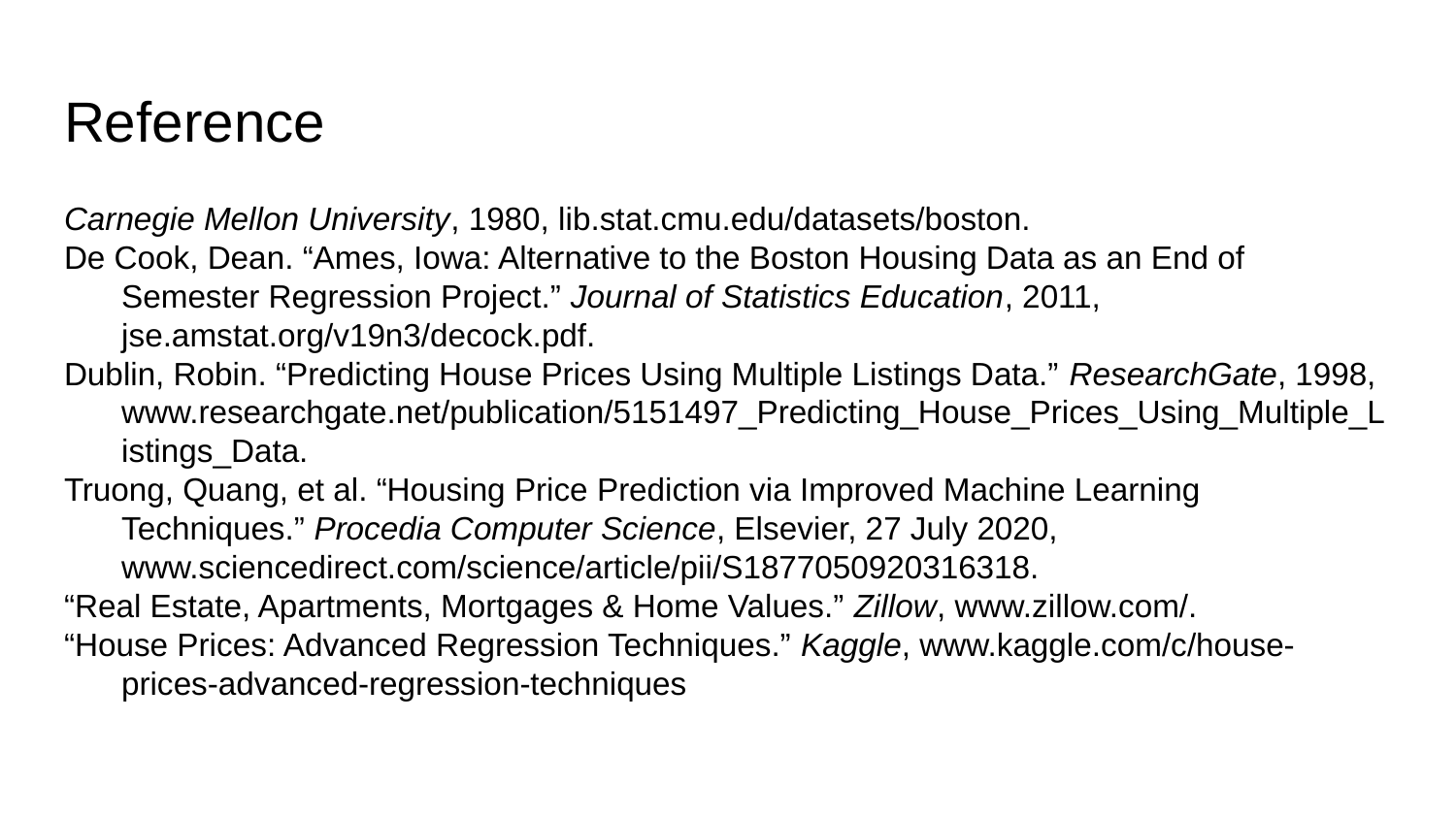

# Reference
Carnegie Mellon University, 1980, lib.stat.cmu.edu/datasets/boston.
De Cook, Dean. “Ames, Iowa: Alternative to the Boston Housing Data as an End of Semester Regression Project.” Journal of Statistics Education, 2011, jse.amstat.org/v19n3/decock.pdf.
Dublin, Robin. “Predicting House Prices Using Multiple Listings Data.” ResearchGate, 1998, www.researchgate.net/publication/5151497_Predicting_House_Prices_Using_Multiple_Listings_Data.
Truong, Quang, et al. “Housing Price Prediction via Improved Machine Learning Techniques.” Procedia Computer Science, Elsevier, 27 July 2020, www.sciencedirect.com/science/article/pii/S1877050920316318.
“Real Estate, Apartments, Mortgages & Home Values.” Zillow, www.zillow.com/.
“House Prices: Advanced Regression Techniques.” Kaggle, www.kaggle.com/c/house-prices-advanced-regression-techniques